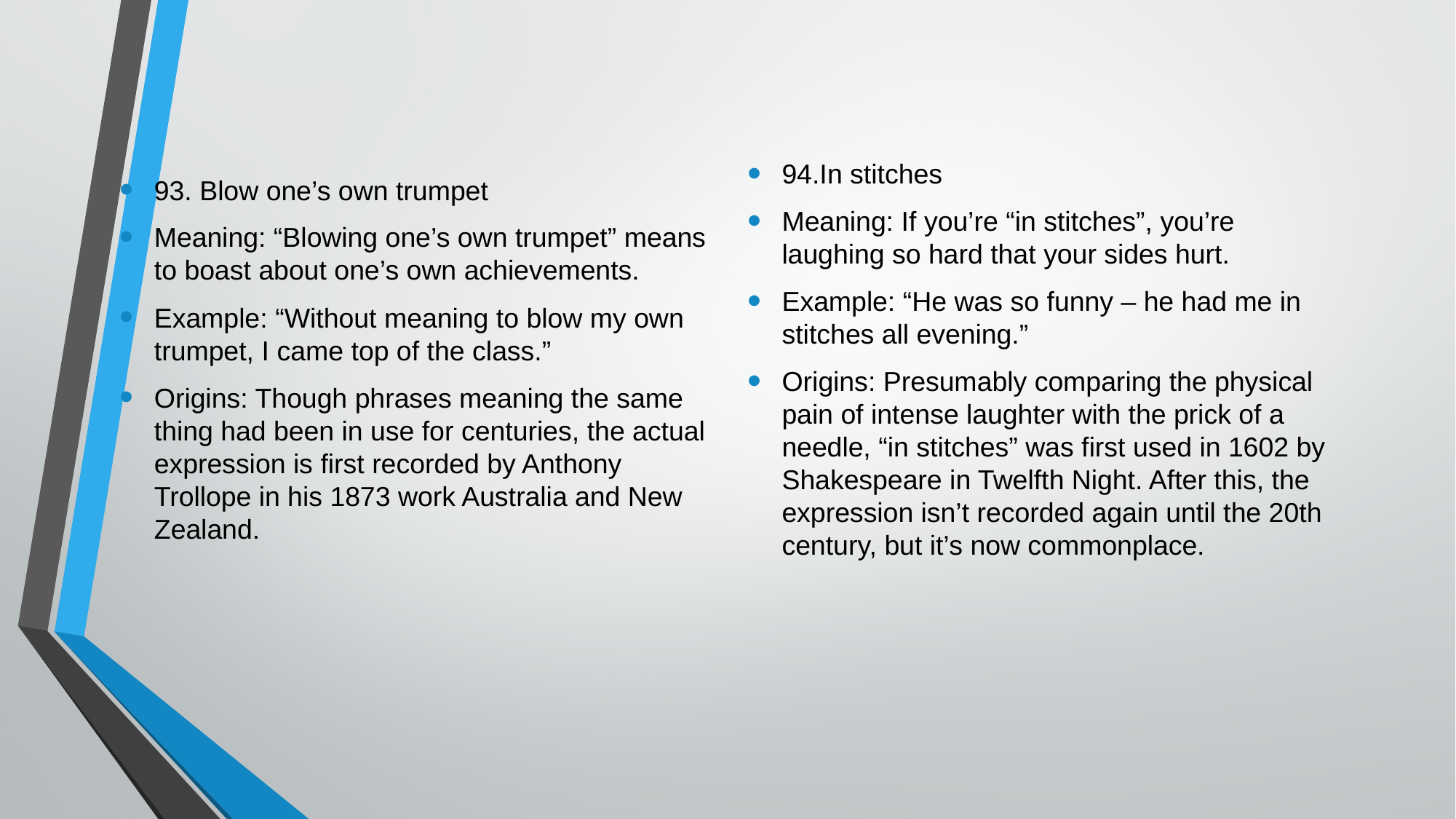

94.In stitches
Meaning: If you’re “in stitches”, you’re laughing so hard that your sides hurt.
Example: “He was so funny – he had me in stitches all evening.”
Origins: Presumably comparing the physical pain of intense laughter with the prick of a needle, “in stitches” was first used in 1602 by Shakespeare in Twelfth Night. After this, the expression isn’t recorded again until the 20th century, but it’s now commonplace.

93. Blow one’s own trumpet
Meaning: “Blowing one’s own trumpet” means to boast about one’s own achievements.
Example: “Without meaning to blow my own trumpet, I came top of the class.”
Origins: Though phrases meaning the same thing had been in use for centuries, the actual expression is first recorded by Anthony Trollope in his 1873 work Australia and New Zealand.

#